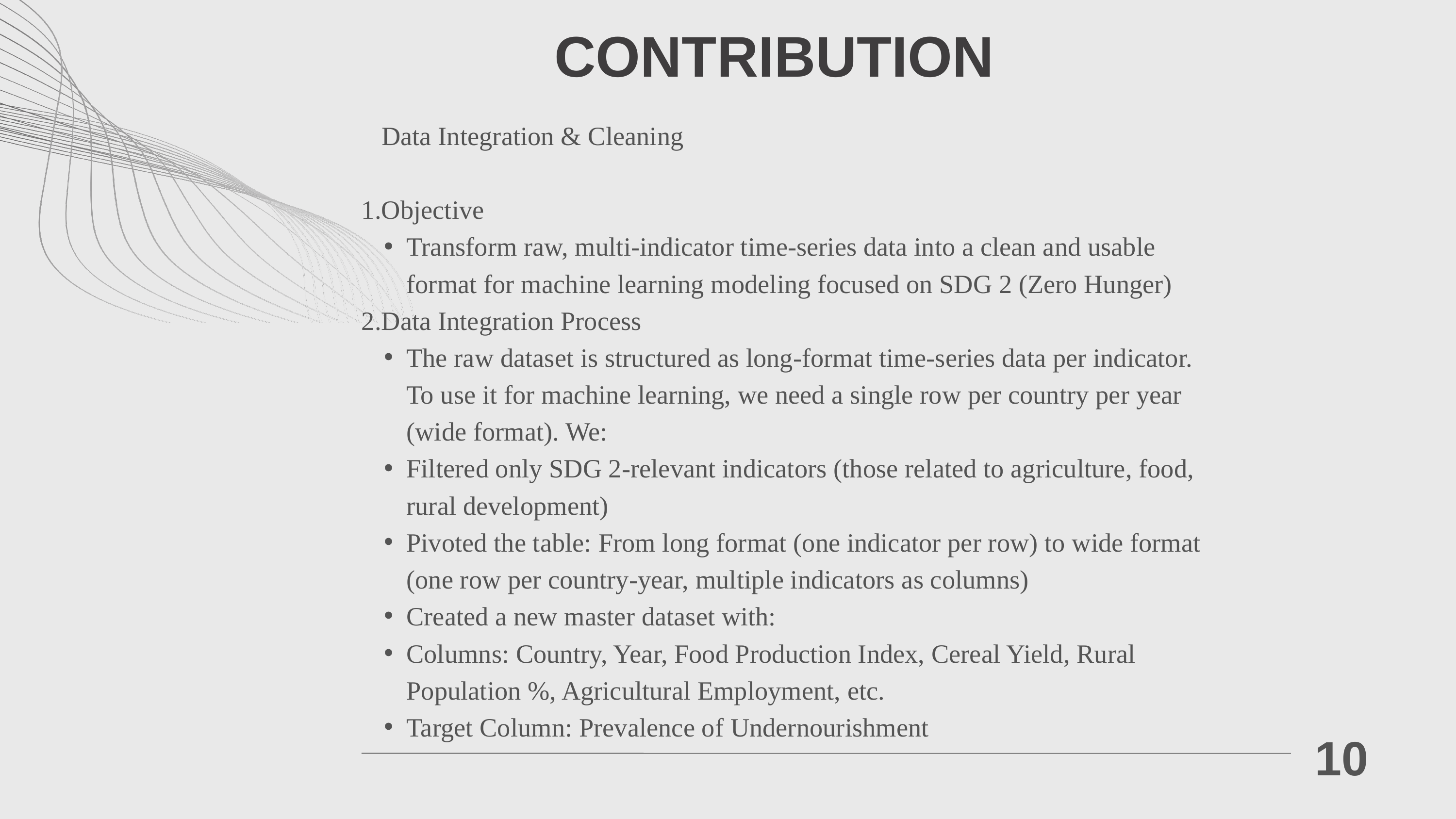

CONTRIBUTION
   Data Integration & Cleaning

1.Objective
Transform raw, multi-indicator time-series data into a clean and usable format for machine learning modeling focused on SDG 2 (Zero Hunger)
2.Data Integration Process
The raw dataset is structured as long-format time-series data per indicator. To use it for machine learning, we need a single row per country per year (wide format). We:
Filtered only SDG 2-relevant indicators (those related to agriculture, food, rural development)
Pivoted the table: From long format (one indicator per row) to wide format (one row per country-year, multiple indicators as columns)
Created a new master dataset with:
Columns: Country, Year, Food Production Index, Cereal Yield, Rural Population %, Agricultural Employment, etc.
Target Column: Prevalence of Undernourishment

10